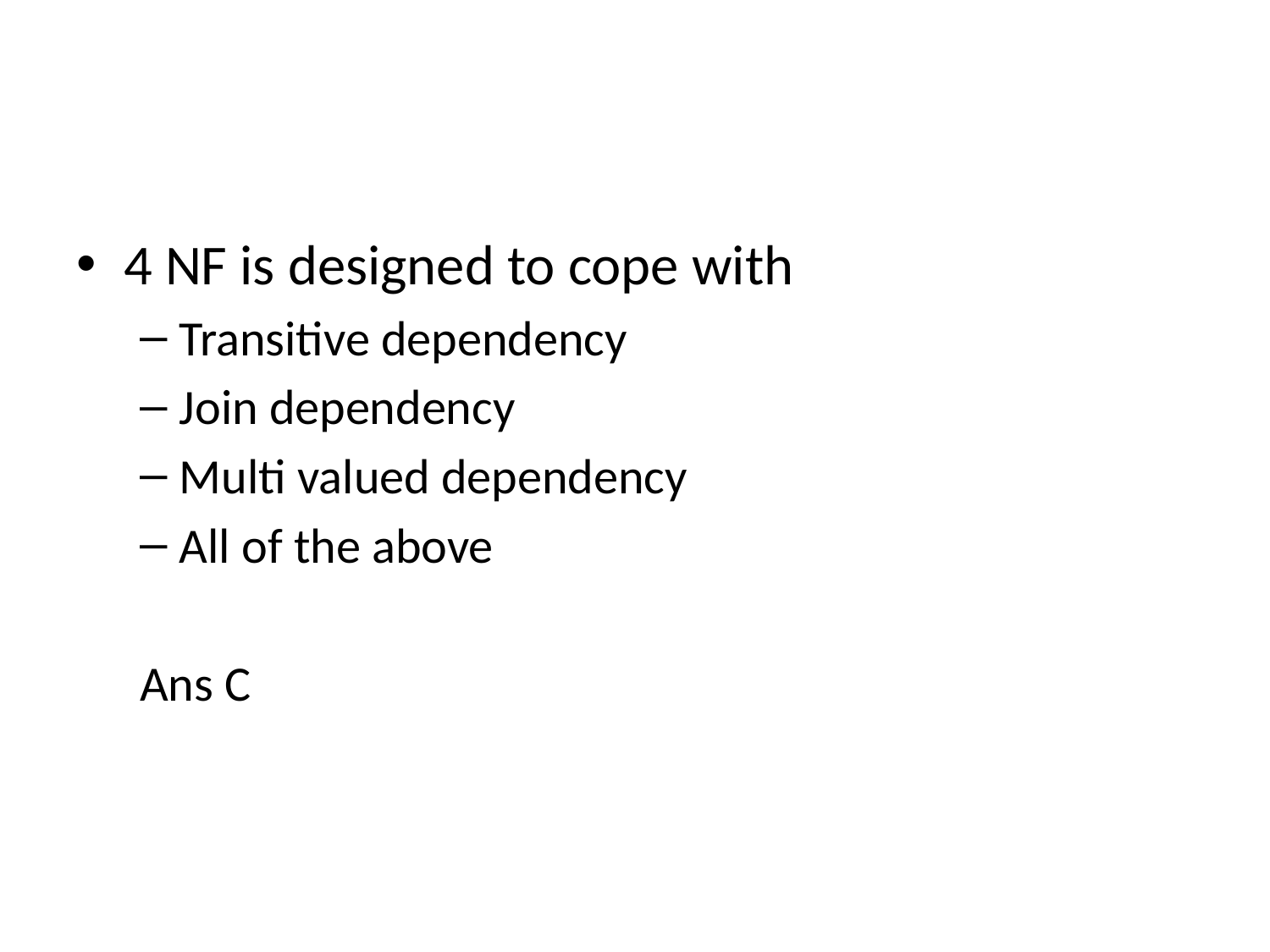

#
4 NF is designed to cope with
Transitive dependency
Join dependency
Multi valued dependency
All of the above

Ans C